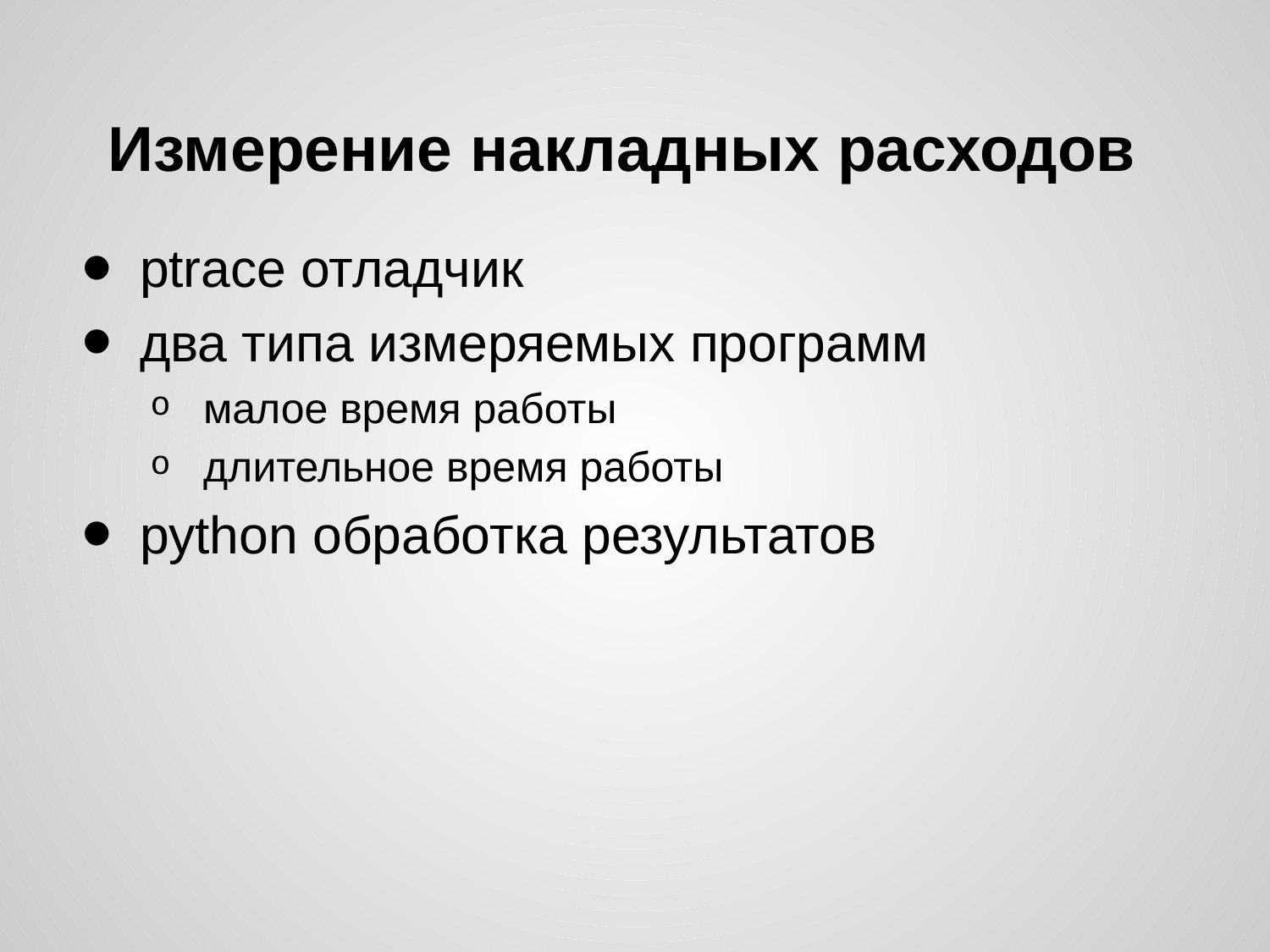

# Измерение накладных расходов
ptrace отладчик
два типа измеряемых программ
малое время работы
длительное время работы
python обработка результатов